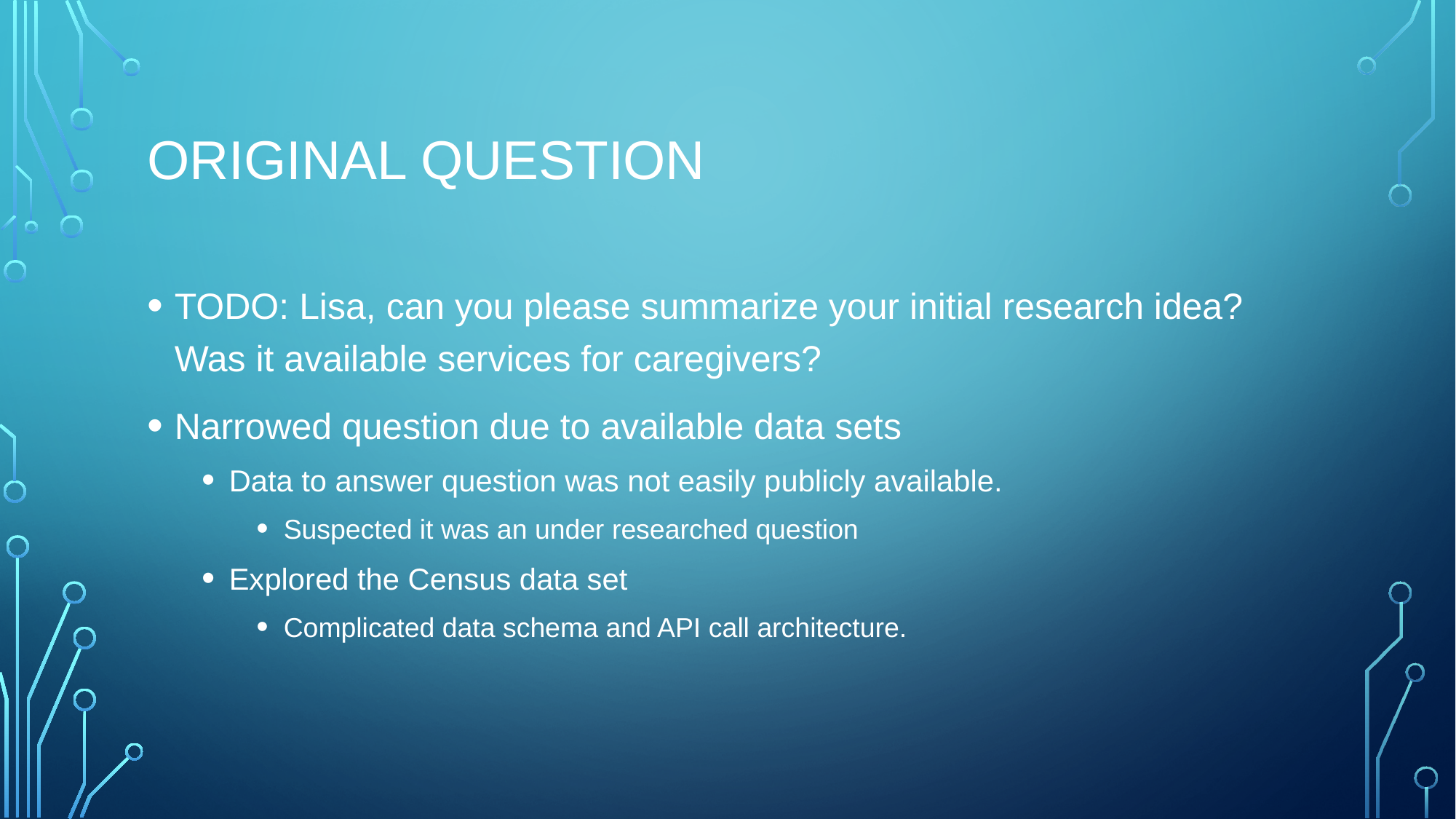

# Original Question
TODO: Lisa, can you please summarize your initial research idea? Was it available services for caregivers?
Narrowed question due to available data sets
Data to answer question was not easily publicly available.
Suspected it was an under researched question
Explored the Census data set
Complicated data schema and API call architecture.